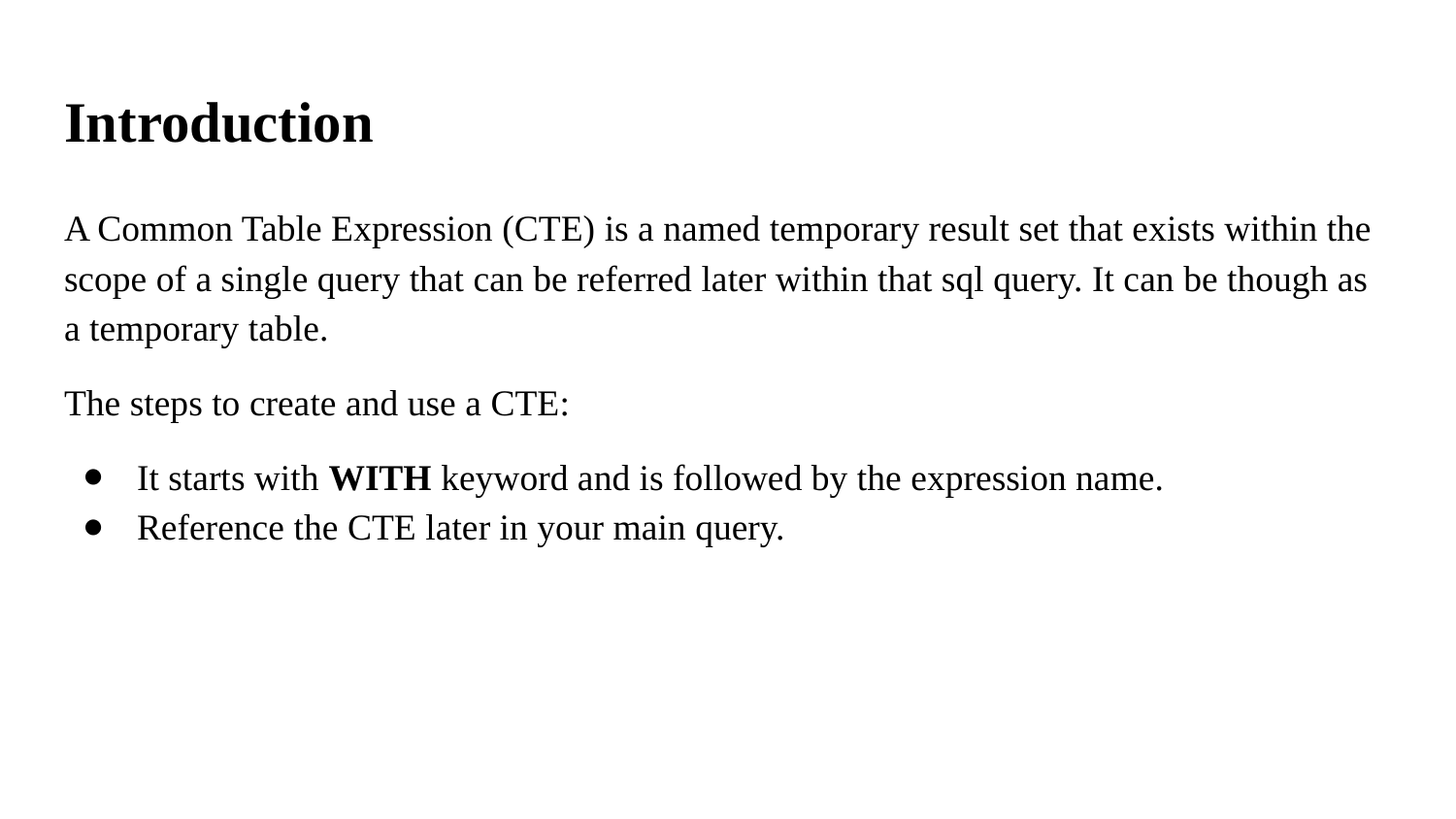

# Introduction
A Common Table Expression (CTE) is a named temporary result set that exists within the scope of a single query that can be referred later within that sql query. It can be though as a temporary table.
The steps to create and use a CTE:
It starts with WITH keyword and is followed by the expression name.
Reference the CTE later in your main query.